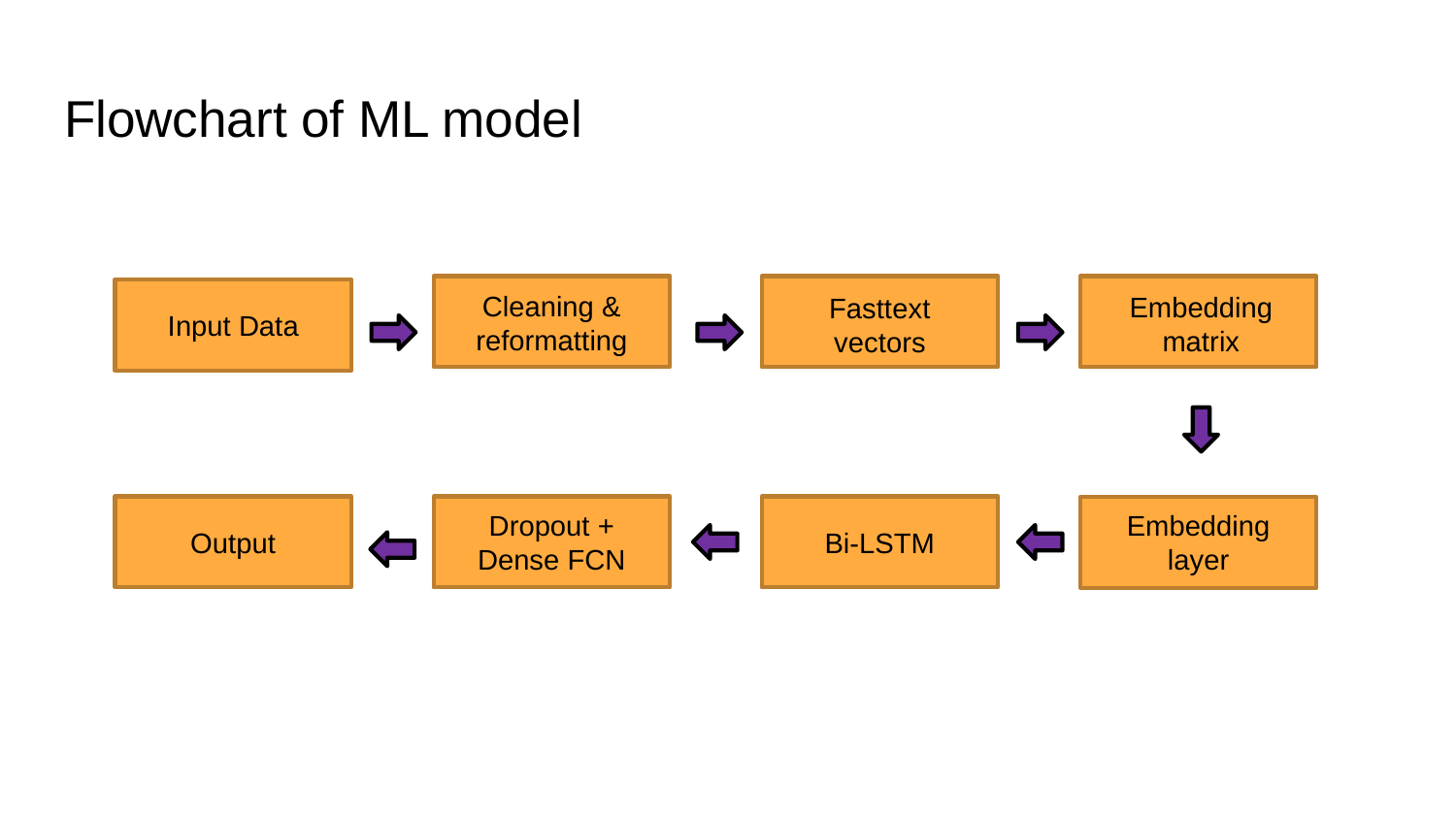

# Flowchart of ML model

Cleaning & reformatting
Embedding matrix
Fasttext vectors
Input Data

Dropout + Dense FCN
Embedding layer
Output
Bi-LSTM